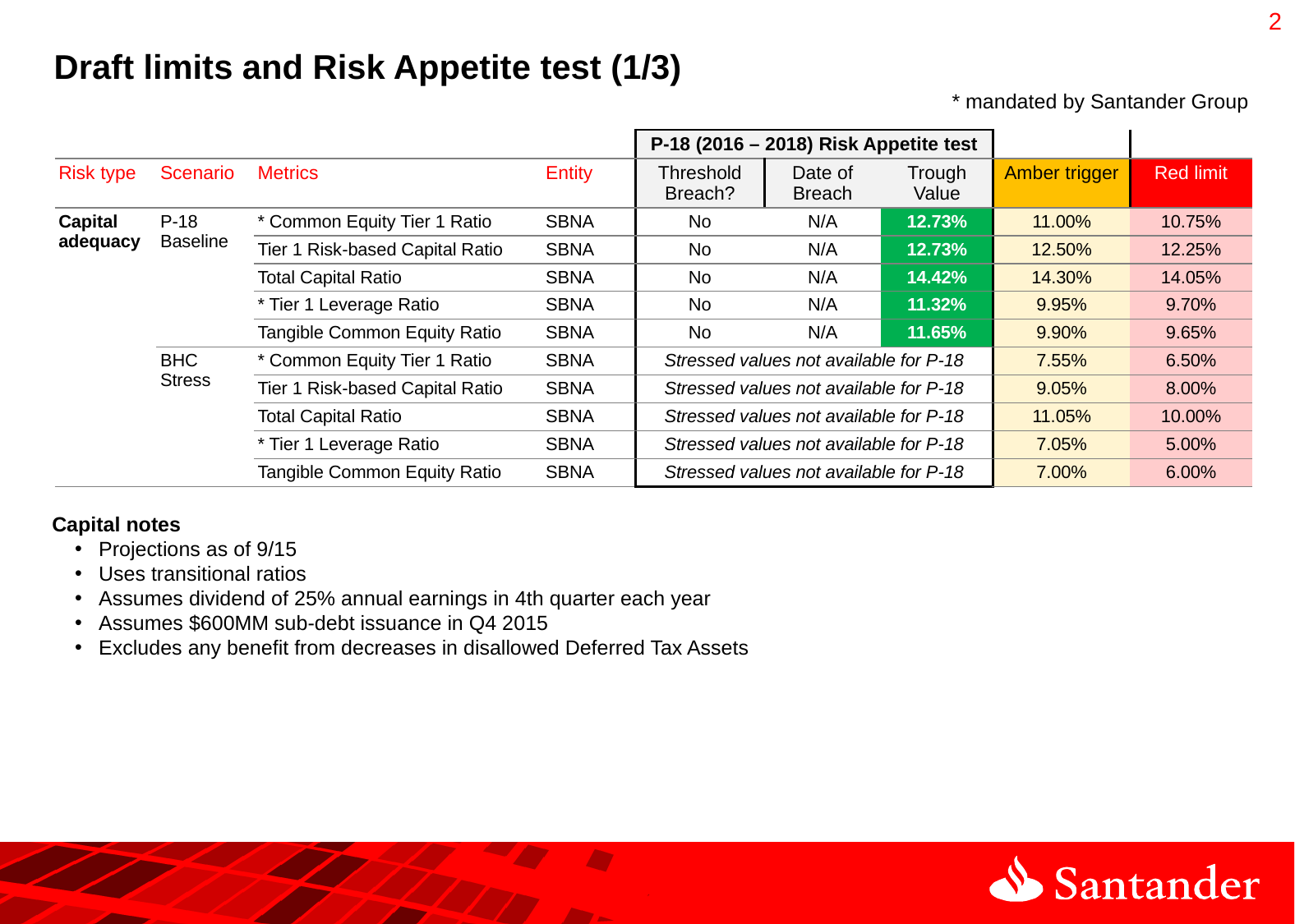

2
# Draft limits and Risk Appetite test (1/3)
* mandated by Santander Group
|  |  |  |  | P-18 (2016 – 2018) Risk Appetite test |  |  |  |  |
| --- | --- | --- | --- | --- | --- | --- | --- | --- |
| Risk type | Scenario | Metrics | Entity | Threshold Breach? | Date of Breach | Trough Value | Amber trigger | Red limit |
| Capital adequacy | P-18 Baseline | \* Common Equity Tier 1 Ratio | SBNA | No | N/A | 12.73% | 11.00% | 10.75% |
|  |  | Tier 1 Risk-based Capital Ratio | SBNA | No | N/A | 12.73% | 12.50% | 12.25% |
|  |  | Total Capital Ratio | SBNA | No | N/A | 14.42% | 14.30% | 14.05% |
|  |  | \* Tier 1 Leverage Ratio | SBNA | No | N/A | 11.32% | 9.95% | 9.70% |
|  |  | Tangible Common Equity Ratio | SBNA | No | N/A | 11.65% | 9.90% | 9.65% |
|  | BHC Stress | \* Common Equity Tier 1 Ratio | SBNA | Stressed values not available for P-18 |  |  | 7.55% | 6.50% |
|  |  | Tier 1 Risk-based Capital Ratio | SBNA | Stressed values not available for P-18 |  |  | 9.05% | 8.00% |
|  |  | Total Capital Ratio | SBNA | Stressed values not available for P-18 |  |  | 11.05% | 10.00% |
|  |  | \* Tier 1 Leverage Ratio | SBNA | Stressed values not available for P-18 |  |  | 7.05% | 5.00% |
|  |  | Tangible Common Equity Ratio | SBNA | Stressed values not available for P-18 |  |  | 7.00% | 6.00% |
Capital notes
Projections as of 9/15
Uses transitional ratios
Assumes dividend of 25% annual earnings in 4th quarter each year
Assumes $600MM sub-debt issuance in Q4 2015
Excludes any benefit from decreases in disallowed Deferred Tax Assets